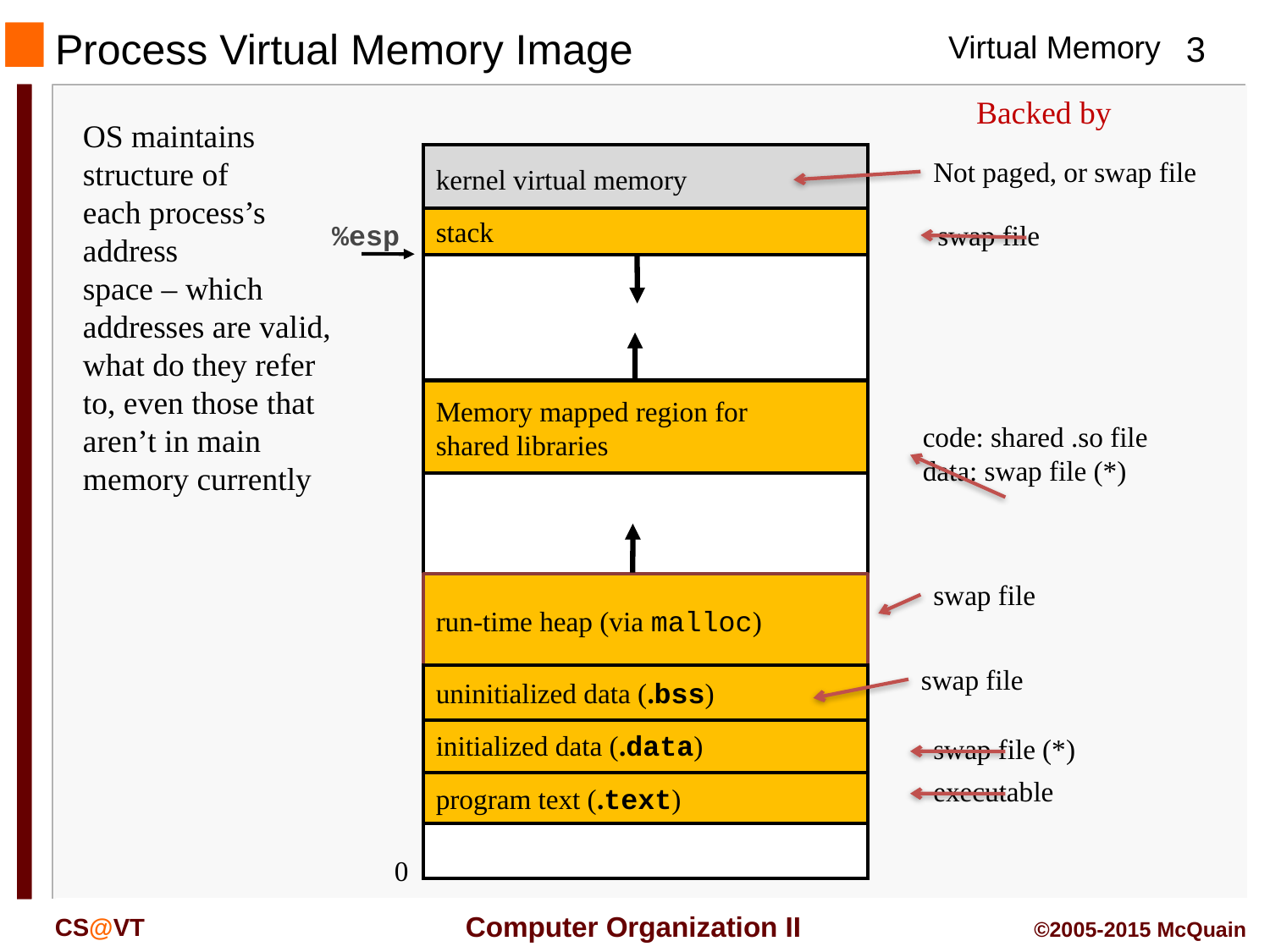

Process Virtual Memory Image
Backed by
OS maintains structure of
each process’s address
space – which addresses are valid, what do they refer to, even those that aren’t in main memory currently
kernel virtual memory
Not paged, or swap file

stack
%esp
swap file

Memory mapped region for
shared libraries
code: shared .so file
data: swap file (*)

swap file
run-time heap (via malloc)

swap file
uninitialized data (.bss)

initialized data (.data)
swap file (*)

executable
program text (.text)

0